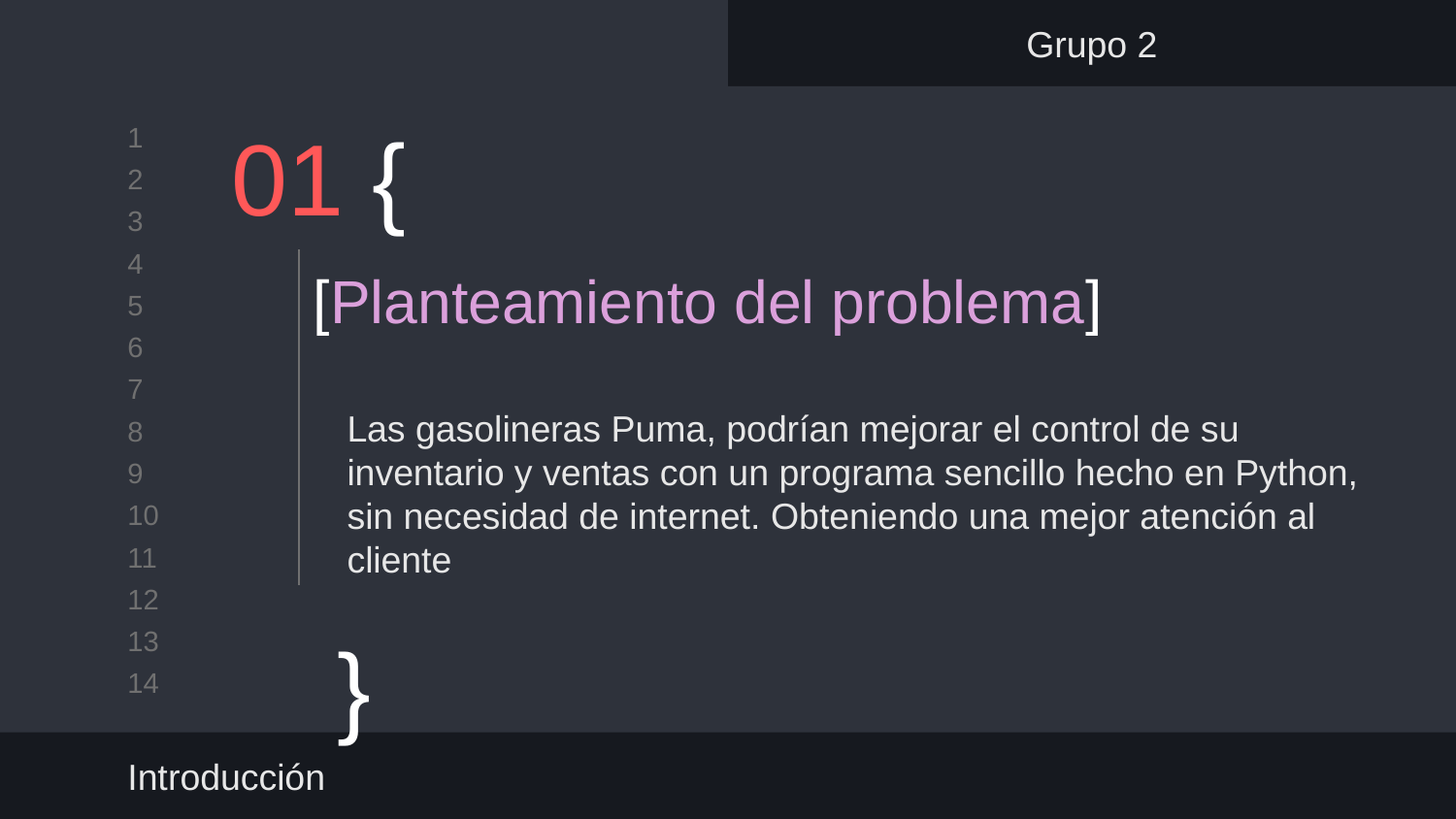

Grupo 2
# 01 {
[Planteamiento del problema]
Las gasolineras Puma, podrían mejorar el control de su inventario y ventas con un programa sencillo hecho en Python, sin necesidad de internet. Obteniendo una mejor atención al cliente
}
Introducción